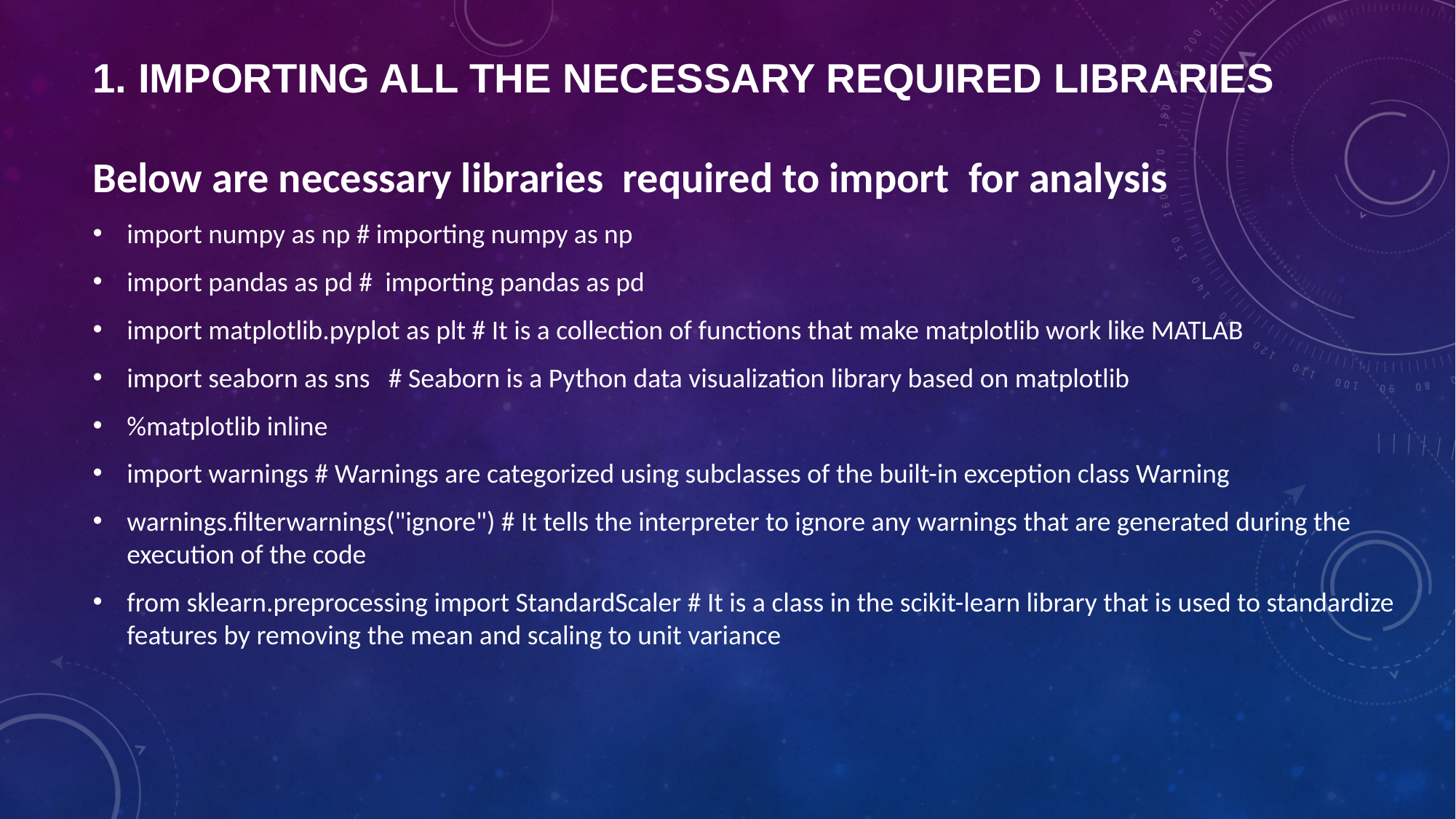

# 1. Importing all the necessary required libraries
Below are necessary libraries  required to import  for analysis
import numpy as np # importing numpy as np
import pandas as pd #  importing pandas as pd
import matplotlib.pyplot as plt # It is a collection of functions that make matplotlib work like MATLAB
import seaborn as sns   # Seaborn is a Python data visualization library based on matplotlib
%matplotlib inline
import warnings # Warnings are categorized using subclasses of the built-in exception class Warning
warnings.filterwarnings("ignore") # It tells the interpreter to ignore any warnings that are generated during the execution of the code
from sklearn.preprocessing import StandardScaler # It is a class in the scikit-learn library that is used to standardize features by removing the mean and scaling to unit variance